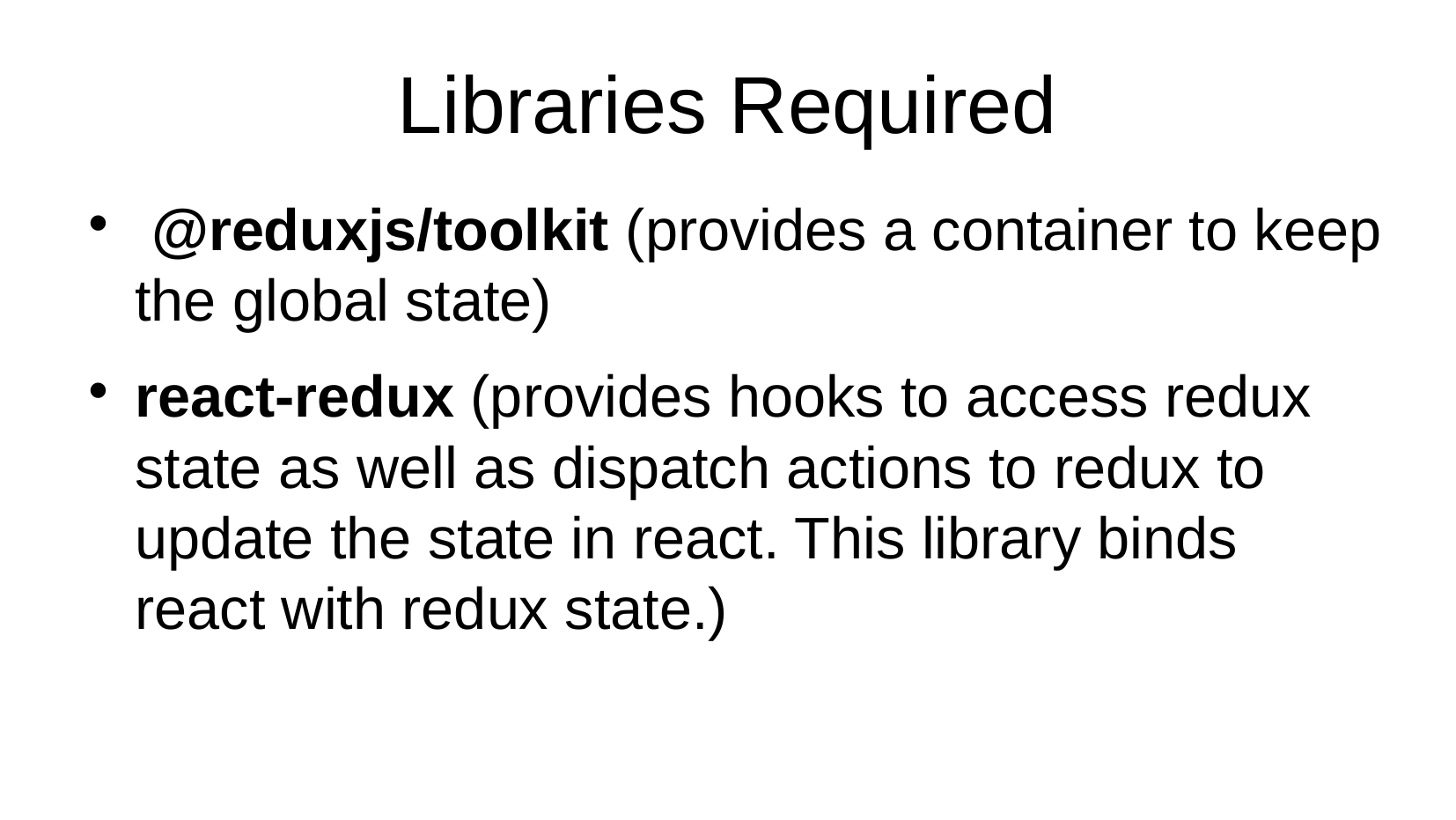

# Libraries Required
 @reduxjs/toolkit (provides a container to keep the global state)
react-redux (provides hooks to access redux state as well as dispatch actions to redux to update the state in react. This library binds react with redux state.)